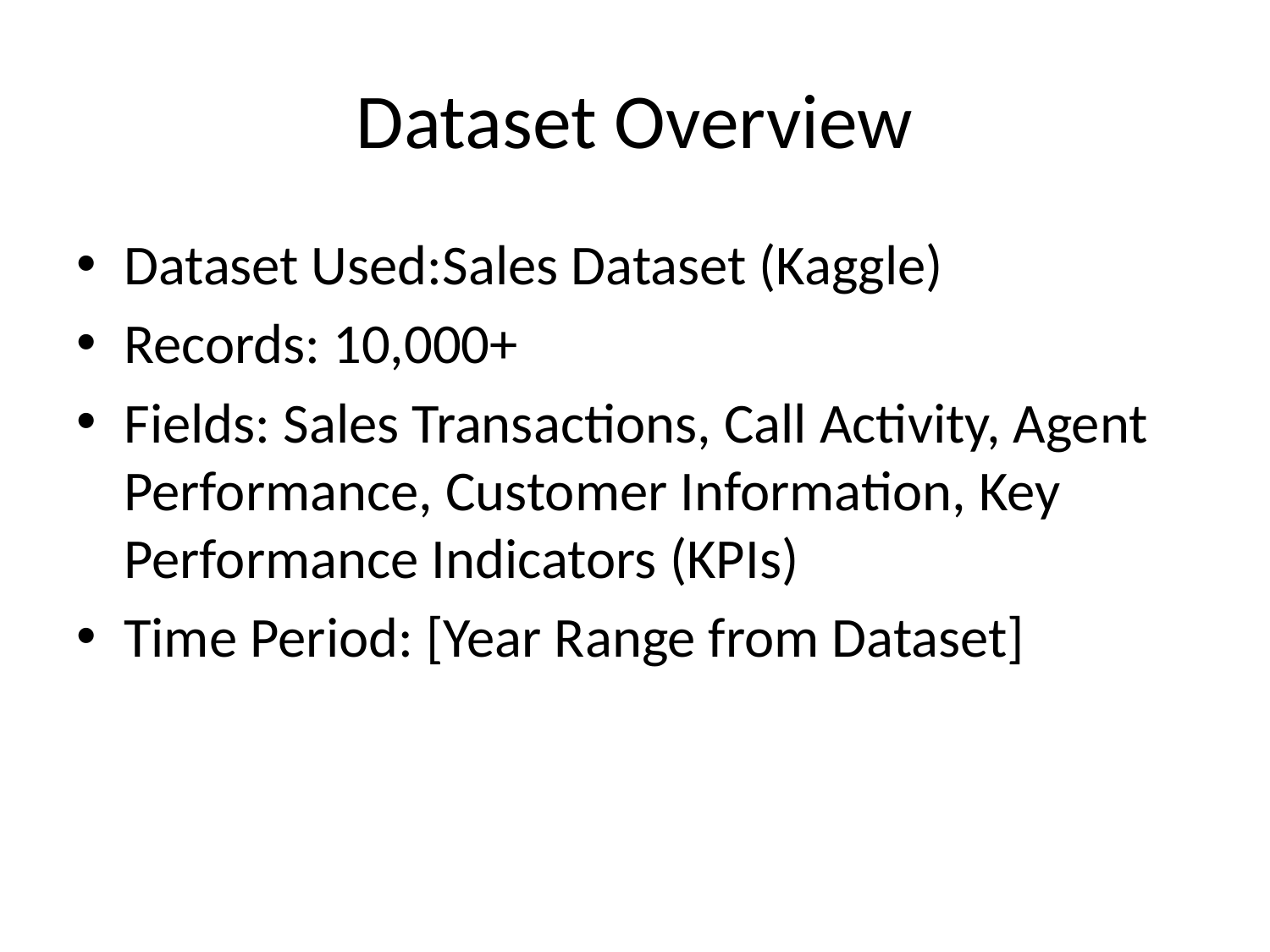

# Dataset Overview
Dataset Used:Sales Dataset (Kaggle)
Records: 10,000+
Fields: Sales Transactions, Call Activity, Agent Performance, Customer Information, Key Performance Indicators (KPIs)
Time Period: [Year Range from Dataset]